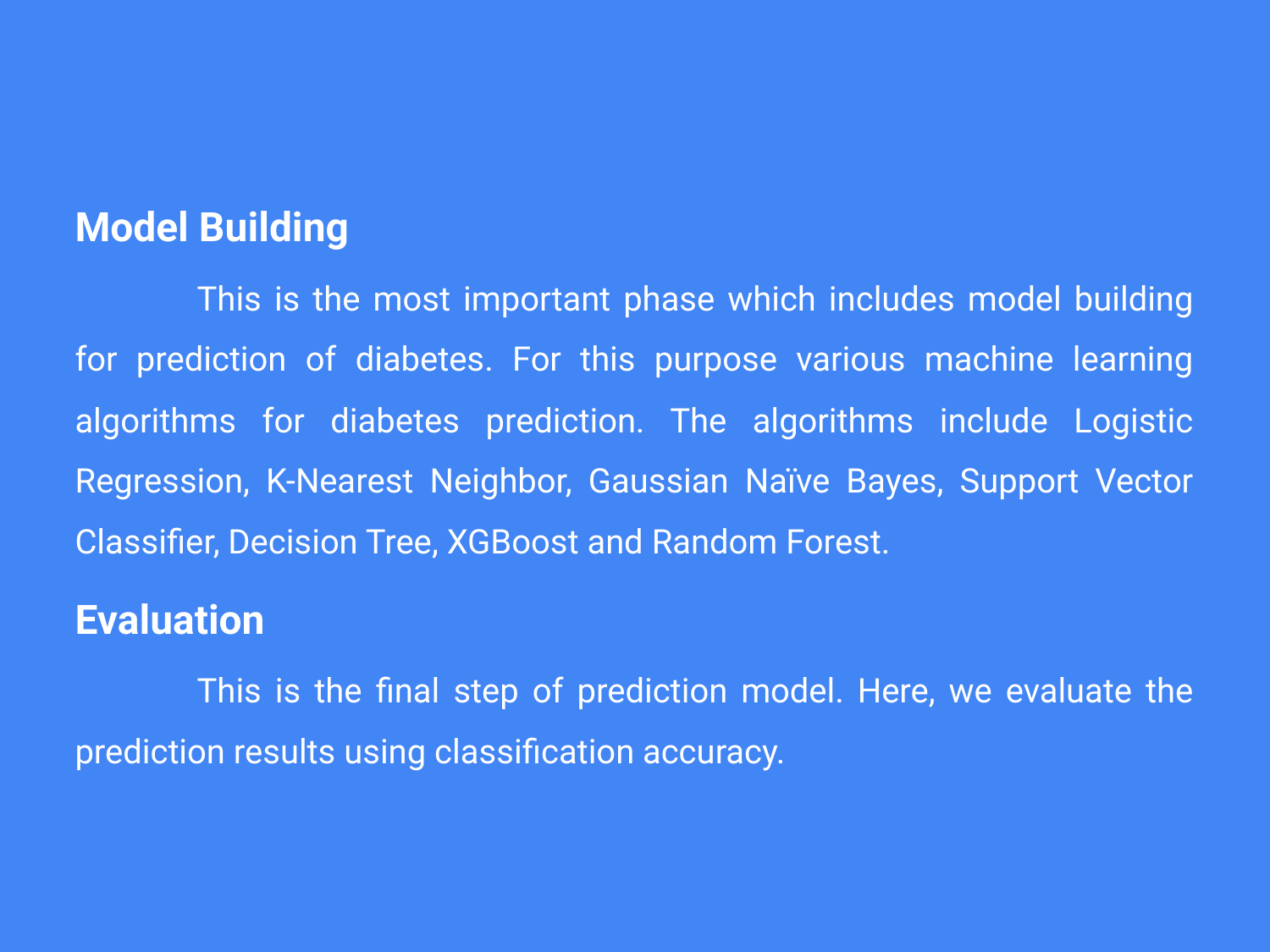

Model Building
	This is the most important phase which includes model building for prediction of diabetes. For this purpose various machine learning algorithms for diabetes prediction. The algorithms include Logistic Regression, K-Nearest Neighbor, Gaussian Naïve Bayes, Support Vector Classifier, Decision Tree, XGBoost and Random Forest.
Evaluation
	This is the final step of prediction model. Here, we evaluate the prediction results using classification accuracy.